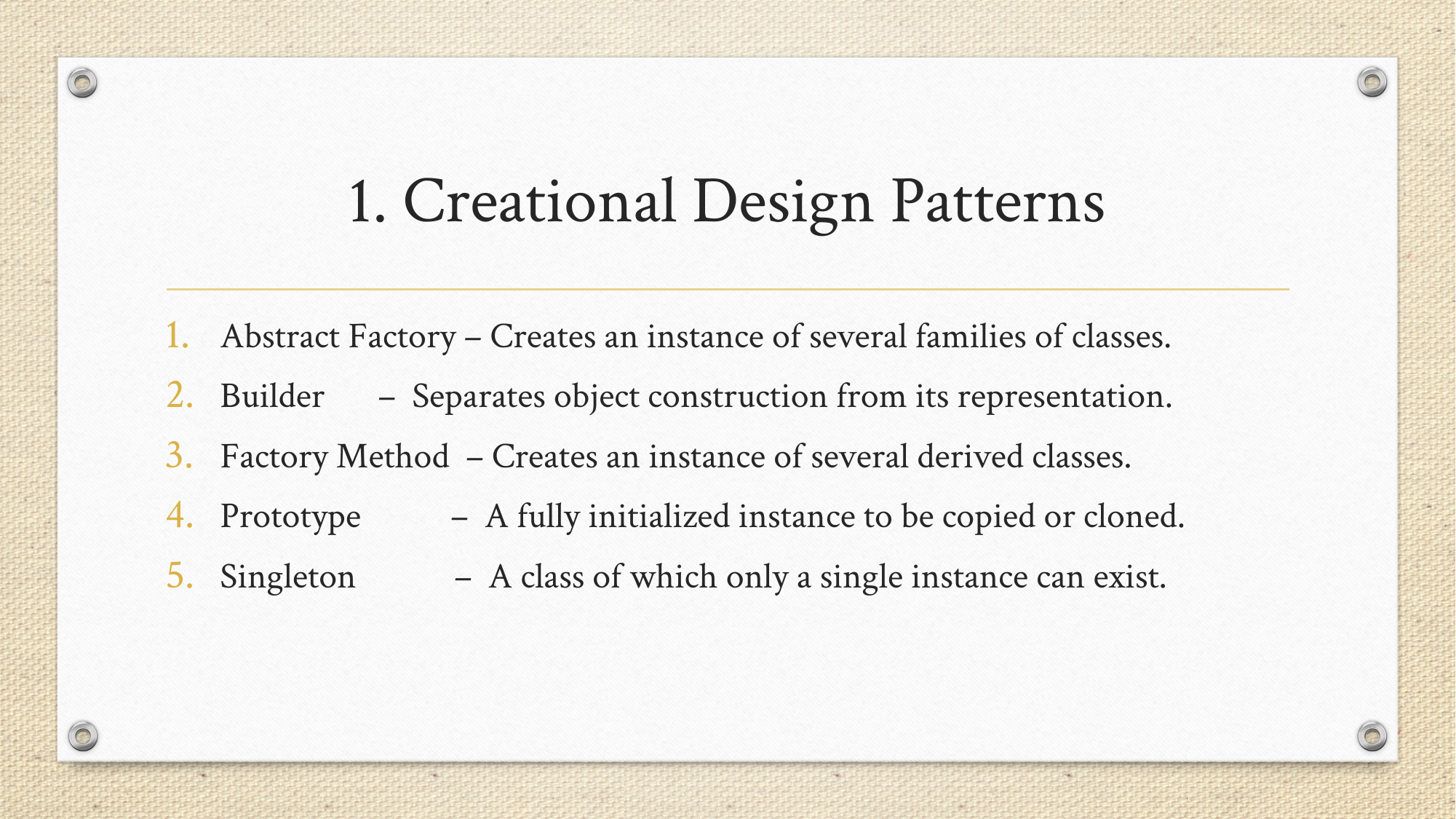

# 1. Creational Design Patterns
Abstract Factory – Creates an instance of several families of classes.
Builder	      –  Separates object construction from its representation.
Factory Method  – Creates an instance of several derived classes.
Prototype           –  A fully initialized instance to be copied or cloned.
Singleton            –  A class of which only a single instance can exist.